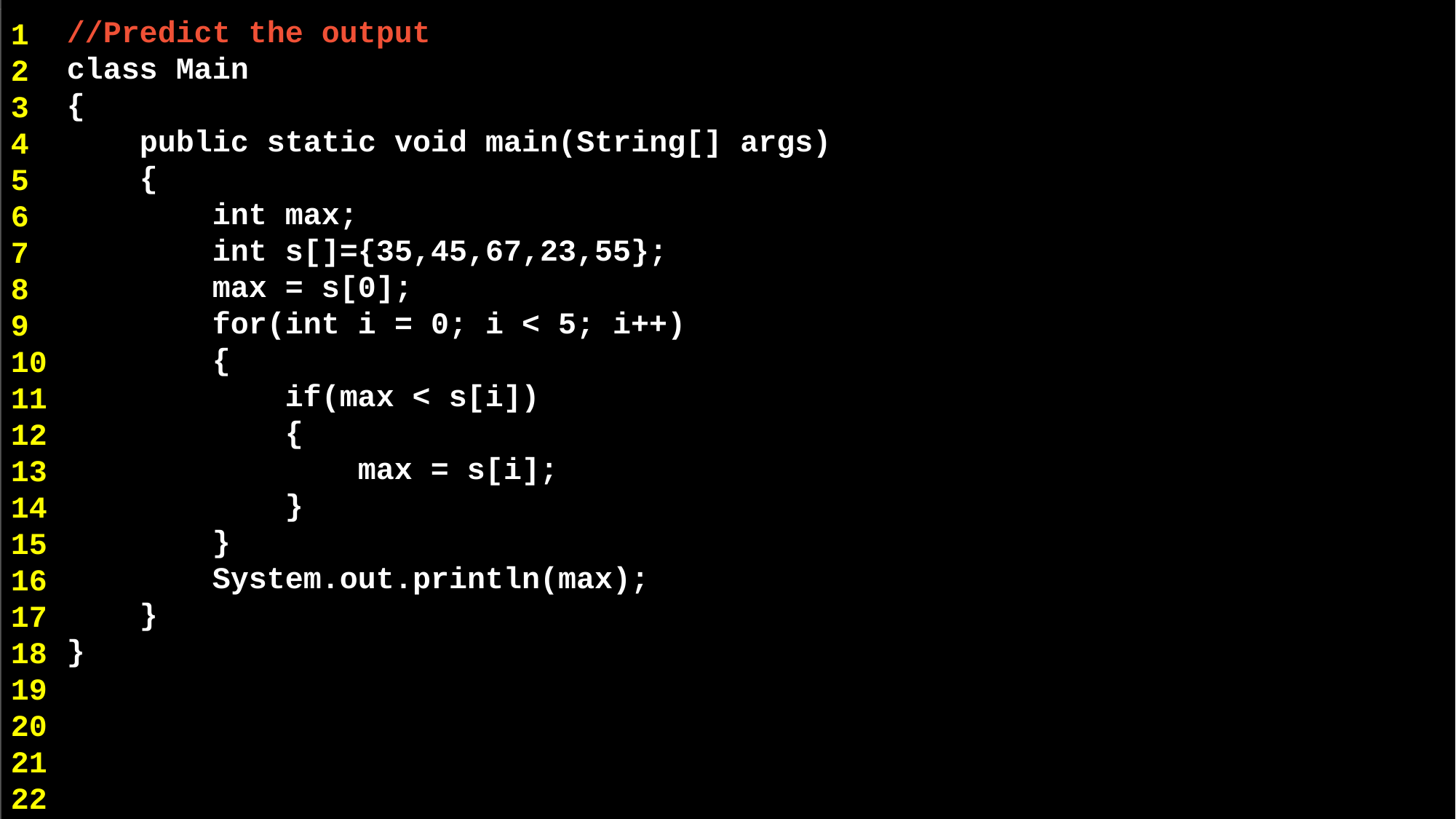

//Predict the output
class Main
{
    public static void main(String[] args)
    {
        int max;
        int s[]={35,45,67,23,55};
        max = s[0];
        for(int i = 0; i < 5; i++)
        {
            if(max < s[i])
            {
                max = s[i];
            }
        }
        System.out.println(max);
    }
}

1
2
3
4
5
6
7
8
9
10
11
12
13
14
15
16
17
18
19
20
21
22